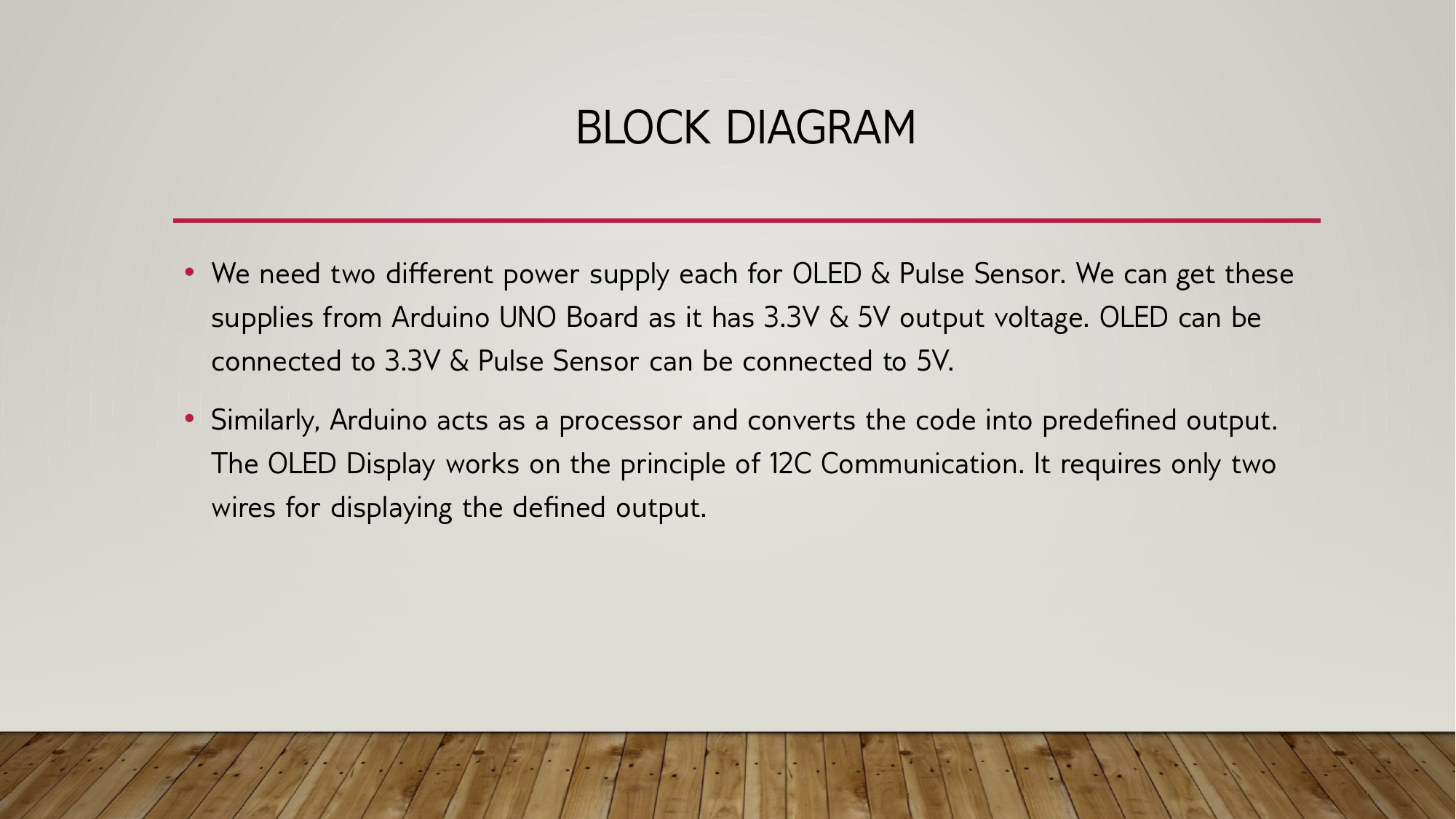

# BLOCK DIAGRAM
We need two different power supply each for OLED & Pulse Sensor. We can get these supplies from Arduino UNO Board as it has 3.3V & 5V output voltage. OLED can be connected to 3.3V & Pulse Sensor can be connected to 5V.
Similarly, Arduino acts as a processor and converts the code into predefined output. The OLED Display works on the principle of 12C Communication. It requires only two wires for displaying the defined output.